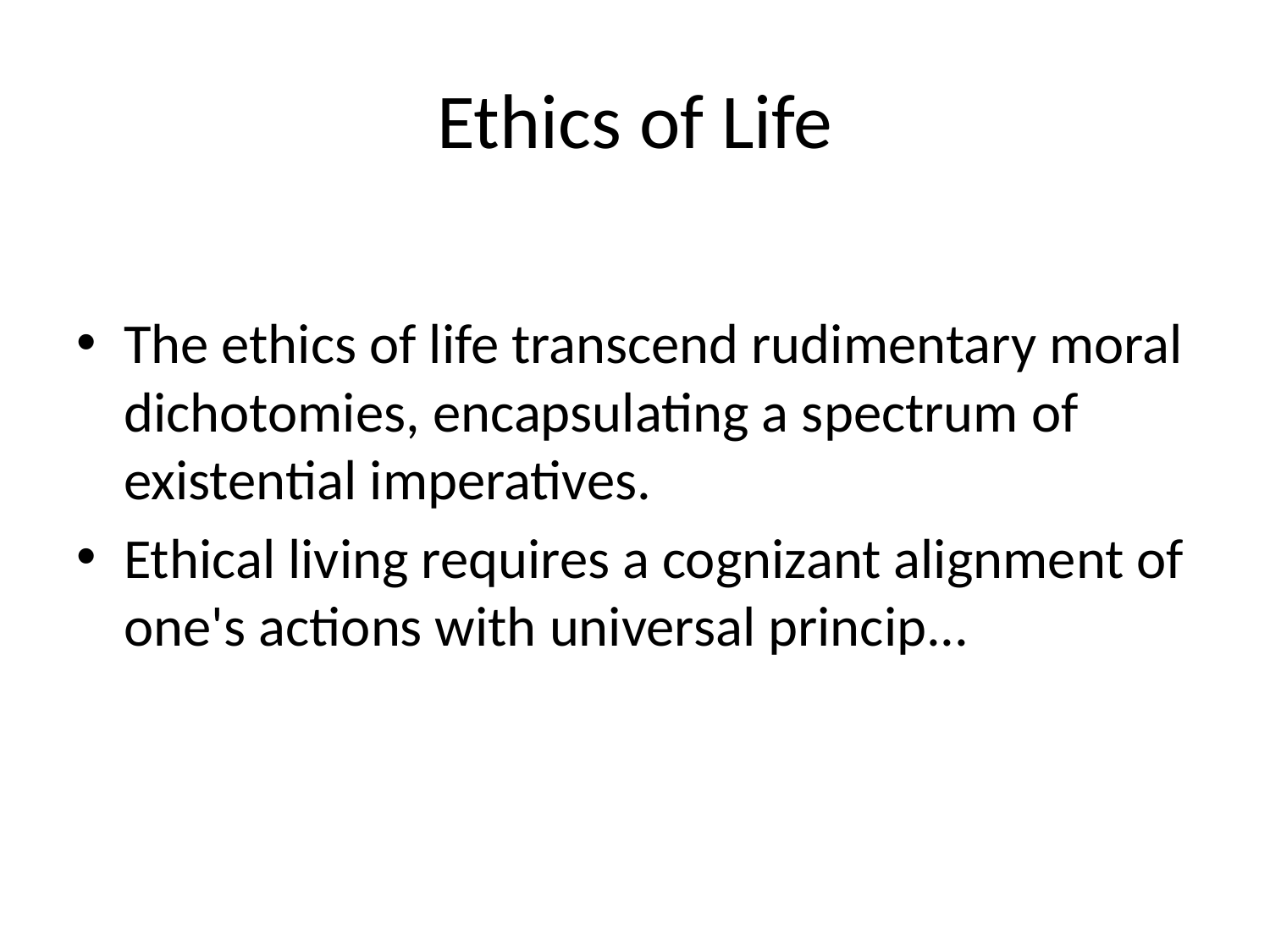

# Ethics of Life

The ethics of life transcend rudimentary moral dichotomies, encapsulating a spectrum of existential imperatives.
Ethical living requires a cognizant alignment of one's actions with universal princip...